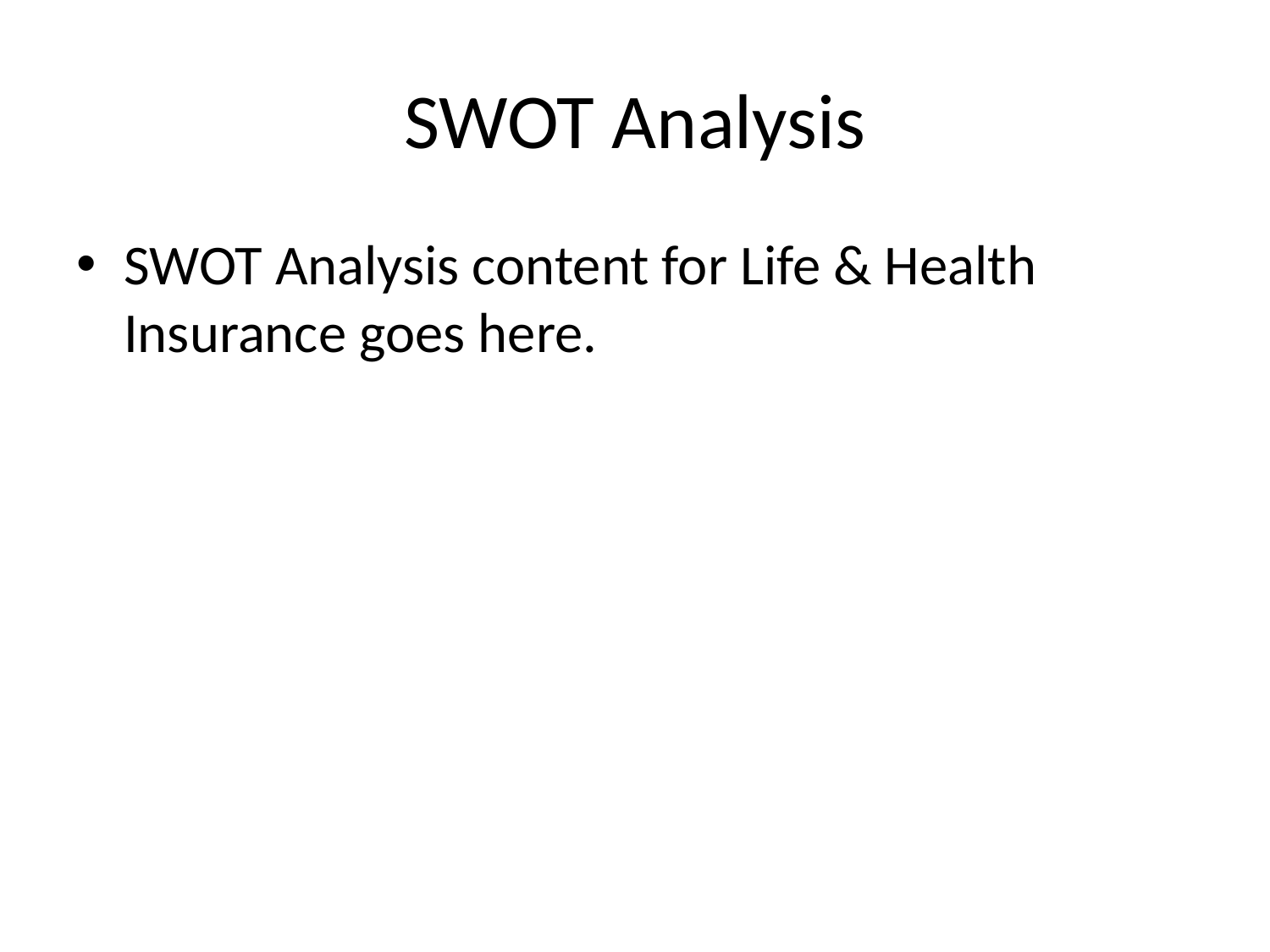

# SWOT Analysis
SWOT Analysis content for Life & Health Insurance goes here.